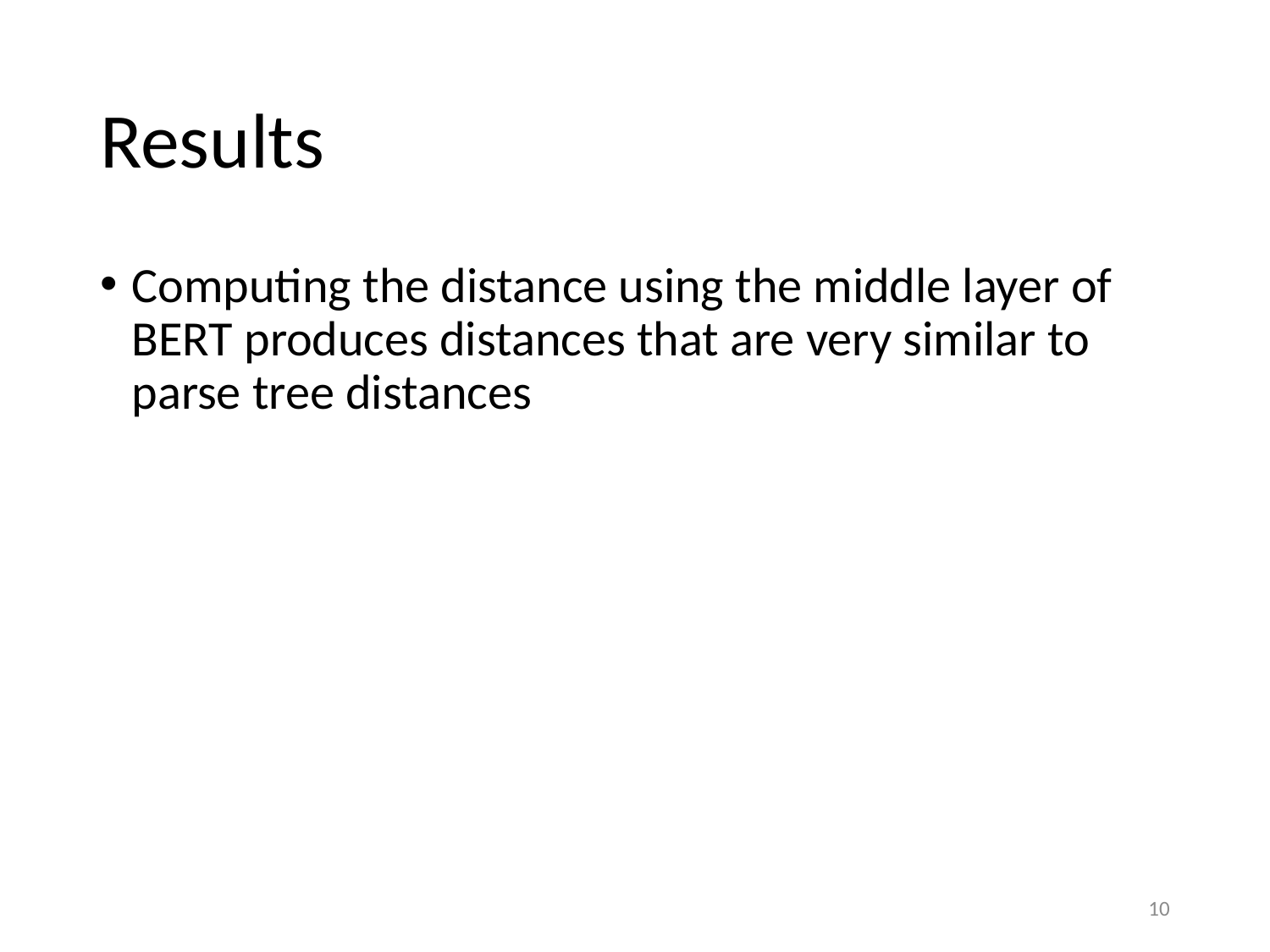

# Results
Computing the distance using the middle layer of BERT produces distances that are very similar to parse tree distances
10